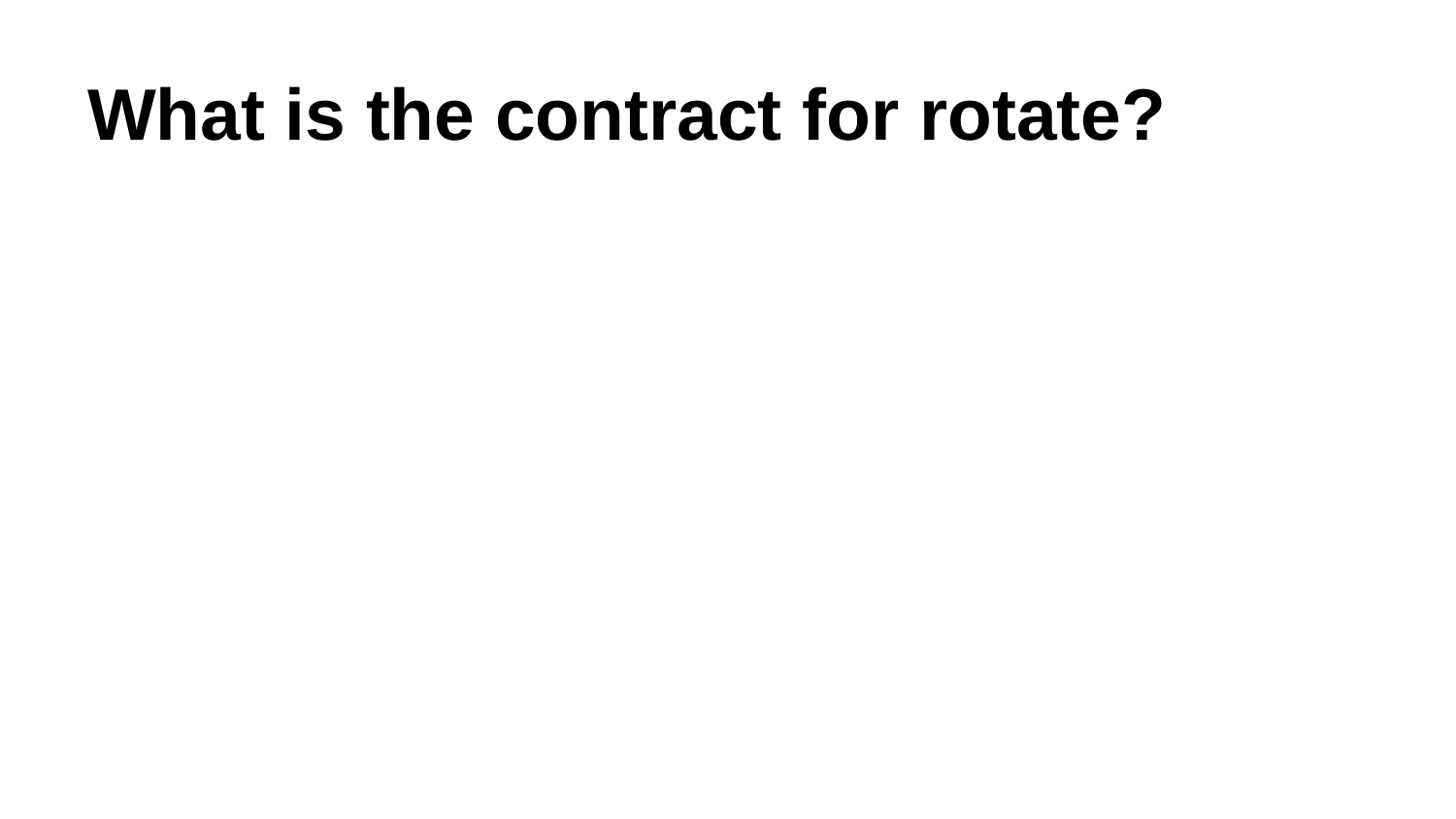

# What is the contract for rotate?